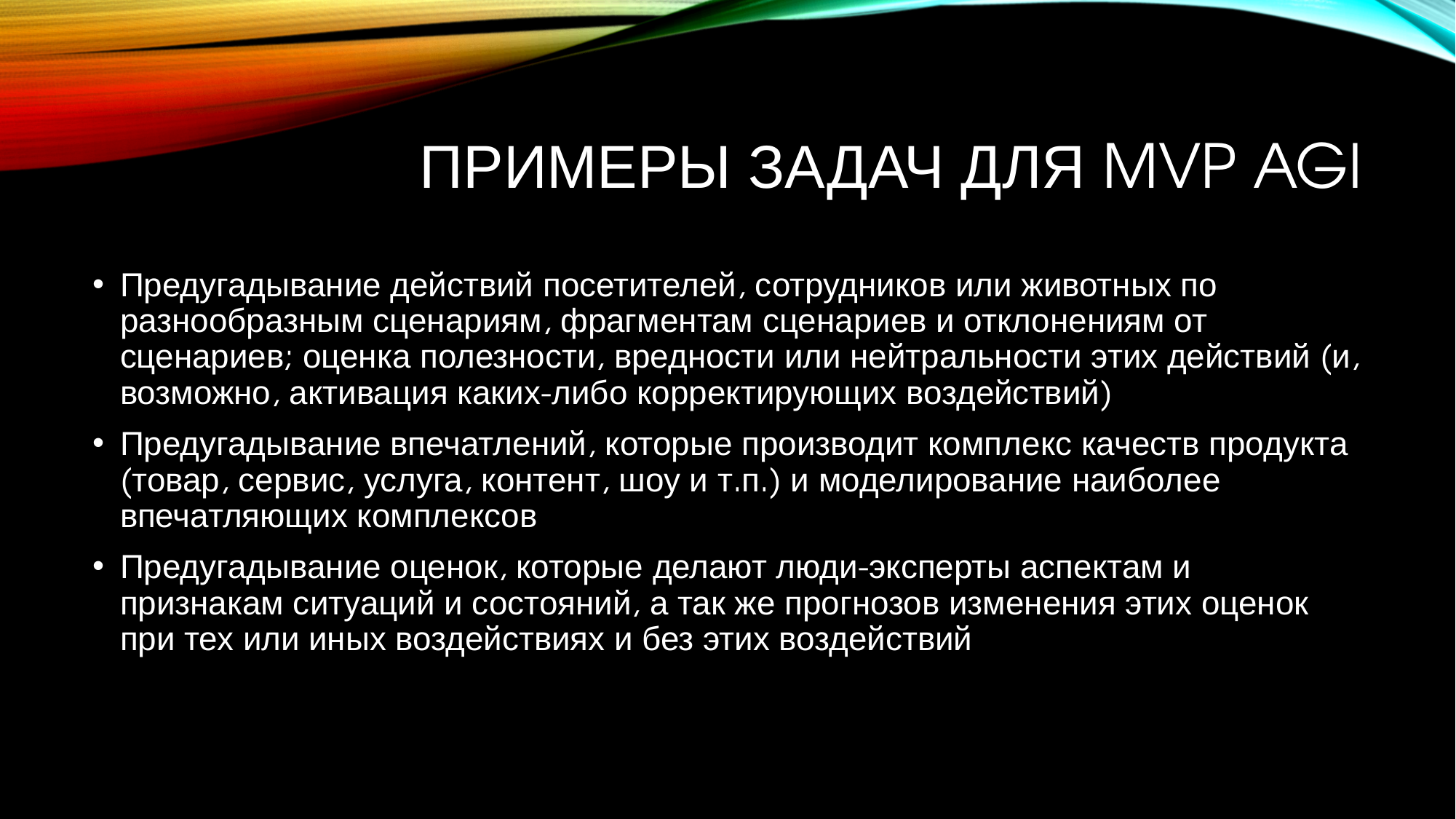

# Примеры задач для MVP AGI
Предугадывание действий посетителей, сотрудников или животных по разнообразным сценариям, фрагментам сценариев и отклонениям от сценариев; оценка полезности, вредности или нейтральности этих действий (и, возможно, активация каких-либо корректирующих воздействий)
Предугадывание впечатлений, которые производит комплекс качеств продукта (товар, сервис, услуга, контент, шоу и т.п.) и моделирование наиболее впечатляющих комплексов
Предугадывание оценок, которые делают люди-эксперты аспектам и признакам ситуаций и состояний, а так же прогнозов изменения этих оценок при тех или иных воздействиях и без этих воздействий